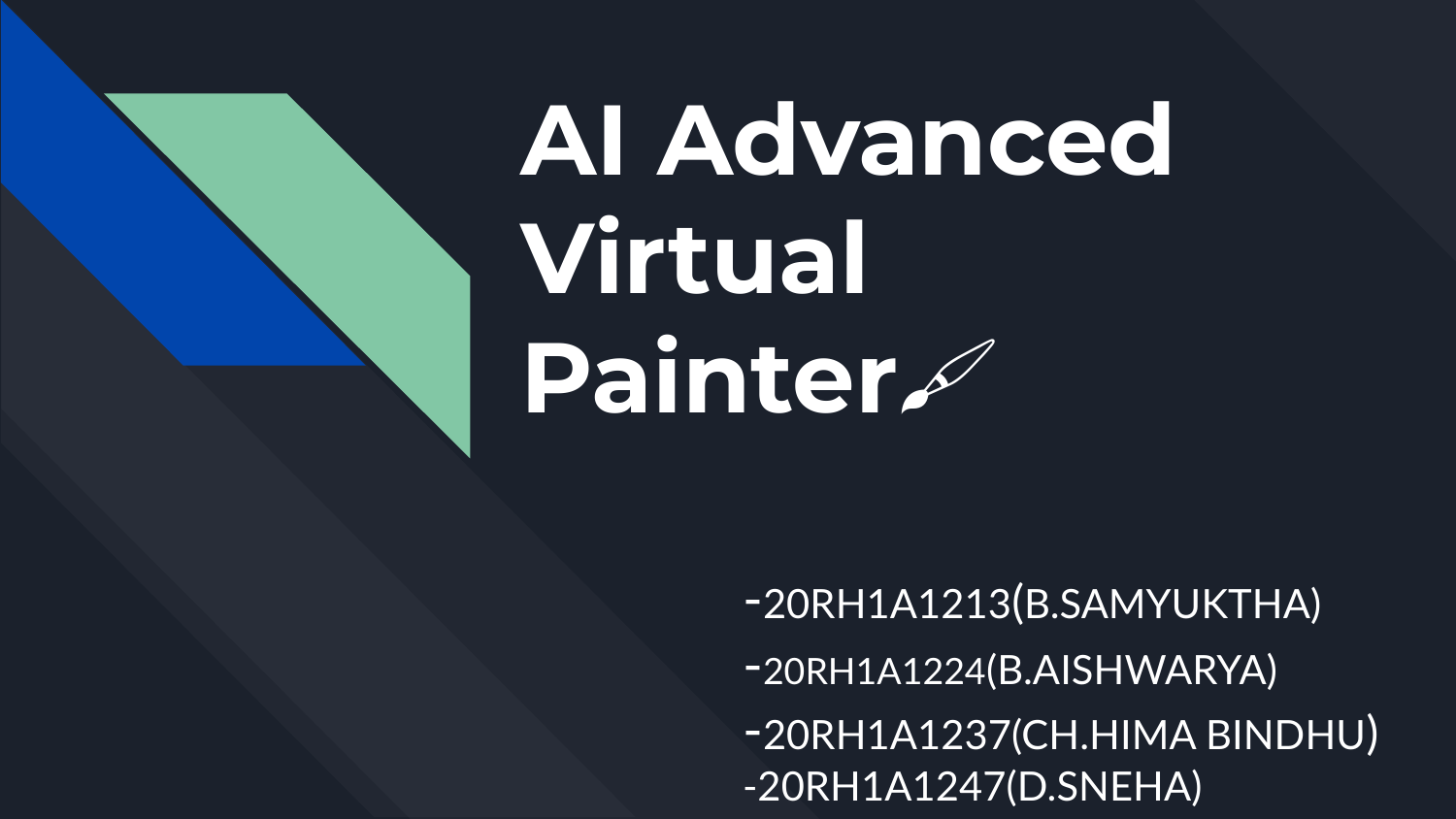

# AI Advanced
Virtual Painter🖌
-20RH1A1213(B.SAMYUKTHA)
-20RH1A1224(B.AISHWARYA)
-20RH1A1237(CH.HIMA BINDHU)
-20RH1A1247(D.SNEHA)